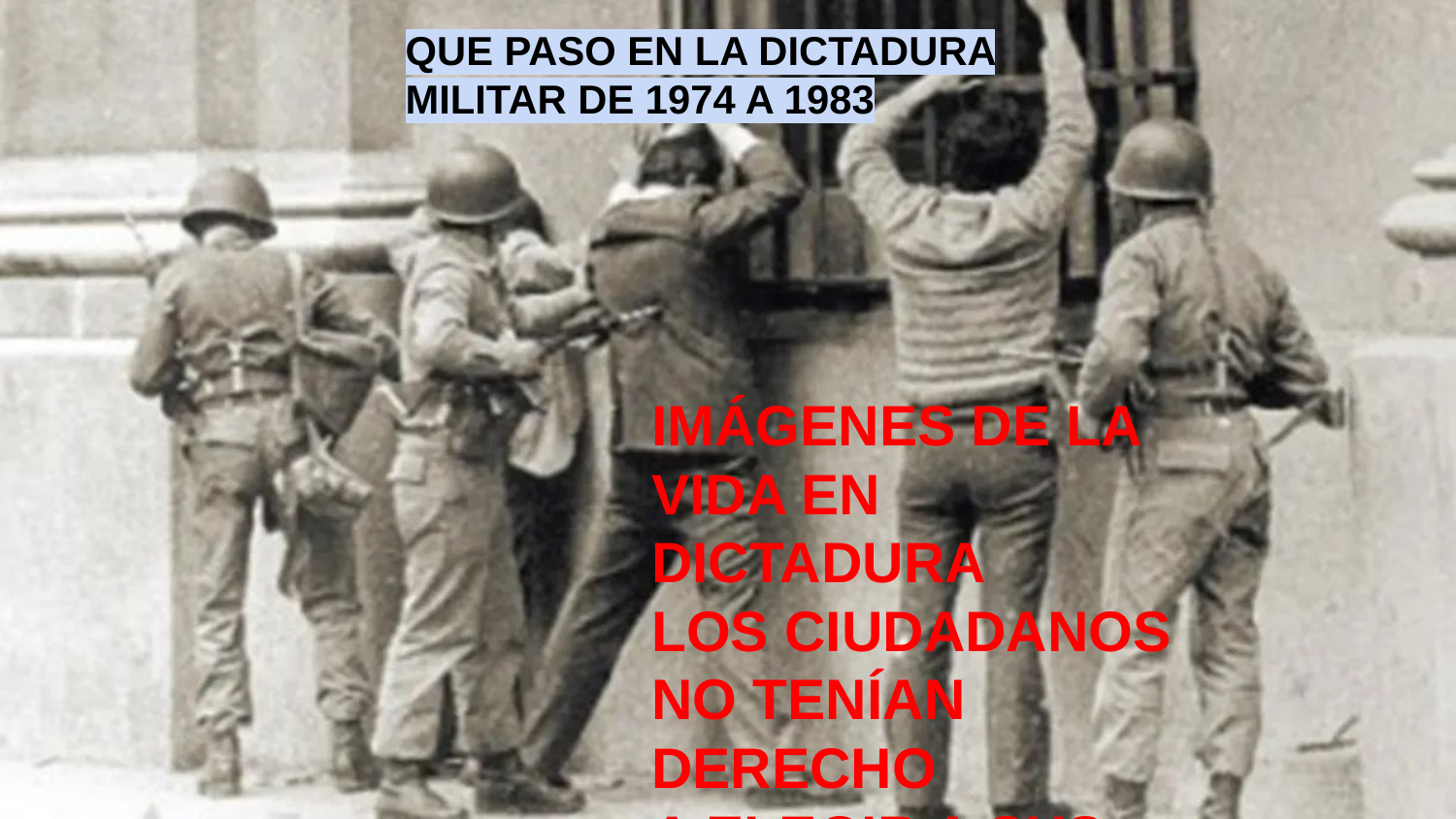

QUE PASO EN LA DICTADURA MILITAR DE 1974 A 1983

# IMÁGENES DE LA VIDA EN DICTADURA
LOS CIUDADANOS NO TENÍAN DERECHO
A ELEGIR A SUS REPRESENTANTES NI DE EXPRESAR SUS IDEAS